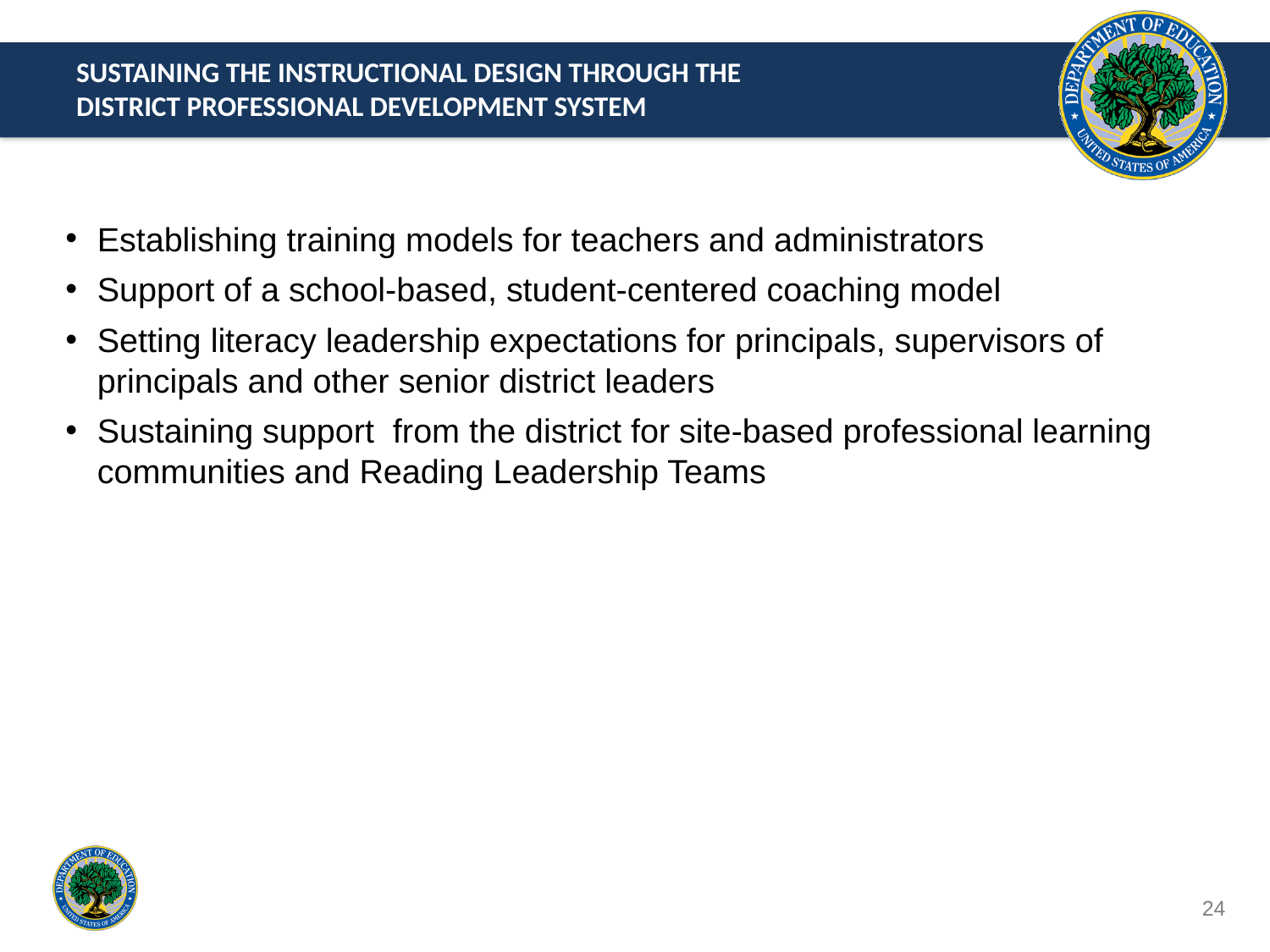

# Sustaining the Instructional Design through the District Professional Development System
Establishing training models for teachers and administrators
Support of a school-based, student-centered coaching model
Setting literacy leadership expectations for principals, supervisors of principals and other senior district leaders
Sustaining support  from the district for site-based professional learning communities and Reading Leadership Teams

24